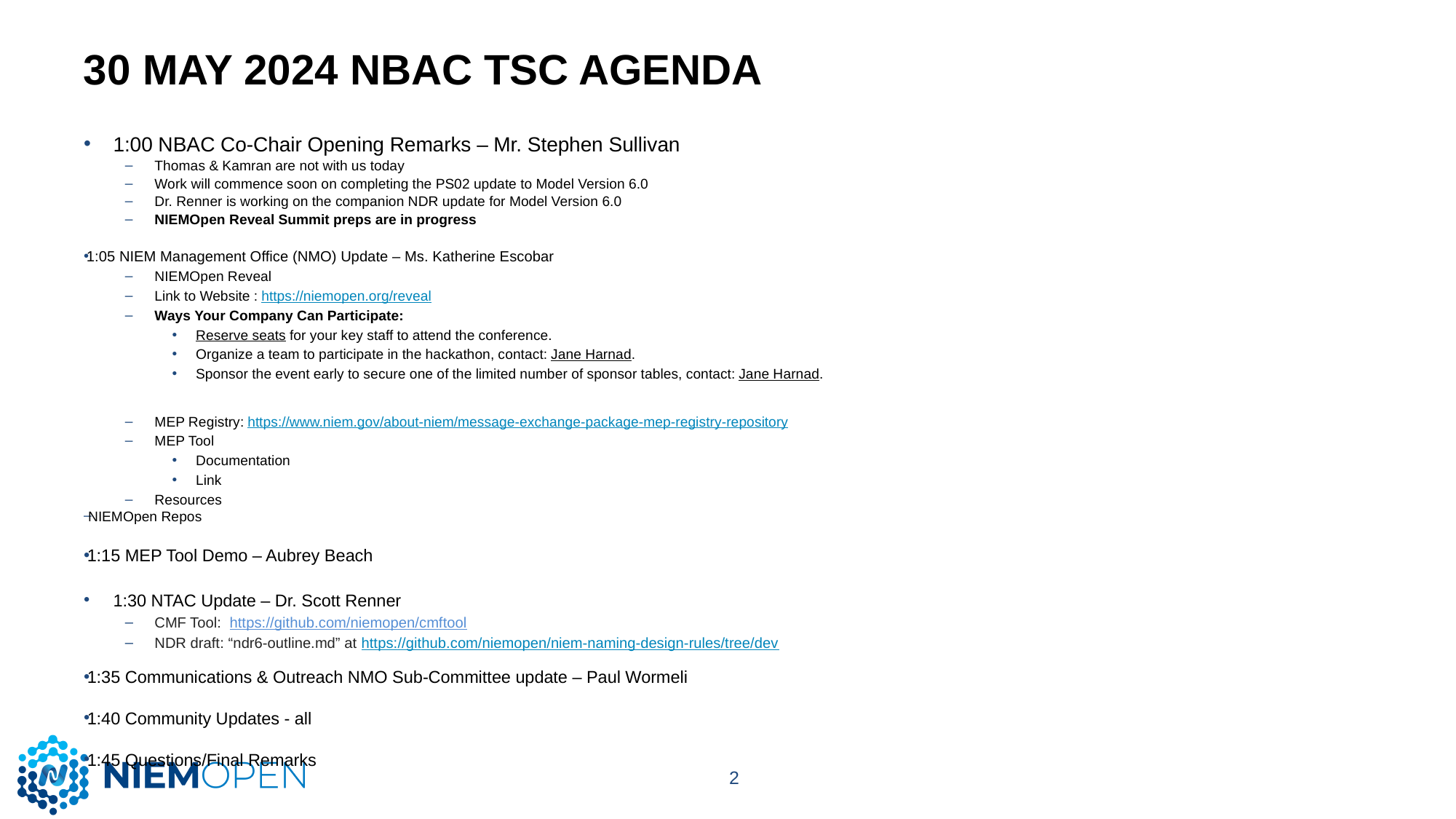

# 30 MAY 2024 NBAC TSC Agenda
1:00 NBAC Co-Chair Opening Remarks – Mr. Stephen Sullivan
Thomas & Kamran are not with us today
Work will commence soon on completing the PS02 update to Model Version 6.0
Dr. Renner is working on the companion NDR update for Model Version 6.0
NIEMOpen Reveal Summit preps are in progress

1:05 NIEM Management Office (NMO) Update – Ms. Katherine Escobar
NIEMOpen Reveal
Link to Website : https://niemopen.org/reveal
Ways Your Company Can Participate:
Reserve seats for your key staff to attend the conference.
Organize a team to participate in the hackathon, contact: Jane Harnad.
Sponsor the event early to secure one of the limited number of sponsor tables, contact: Jane Harnad.

MEP Registry: https://www.niem.gov/about-niem/message-exchange-package-mep-registry-repository
MEP Tool
Documentation
Link
Resources
NIEMOpen Repos

1:15 MEP Tool Demo – Aubrey Beach

1:30 NTAC Update – Dr. Scott Renner
CMF Tool:  https://github.com/niemopen/cmftool
NDR draft: “ndr6-outline.md” at https://github.com/niemopen/niem-naming-design-rules/tree/dev
1:35 Communications & Outreach NMO Sub-Committee update – Paul Wormeli

1:40 Community Updates - all

1:45 Questions/Final Remarks

2